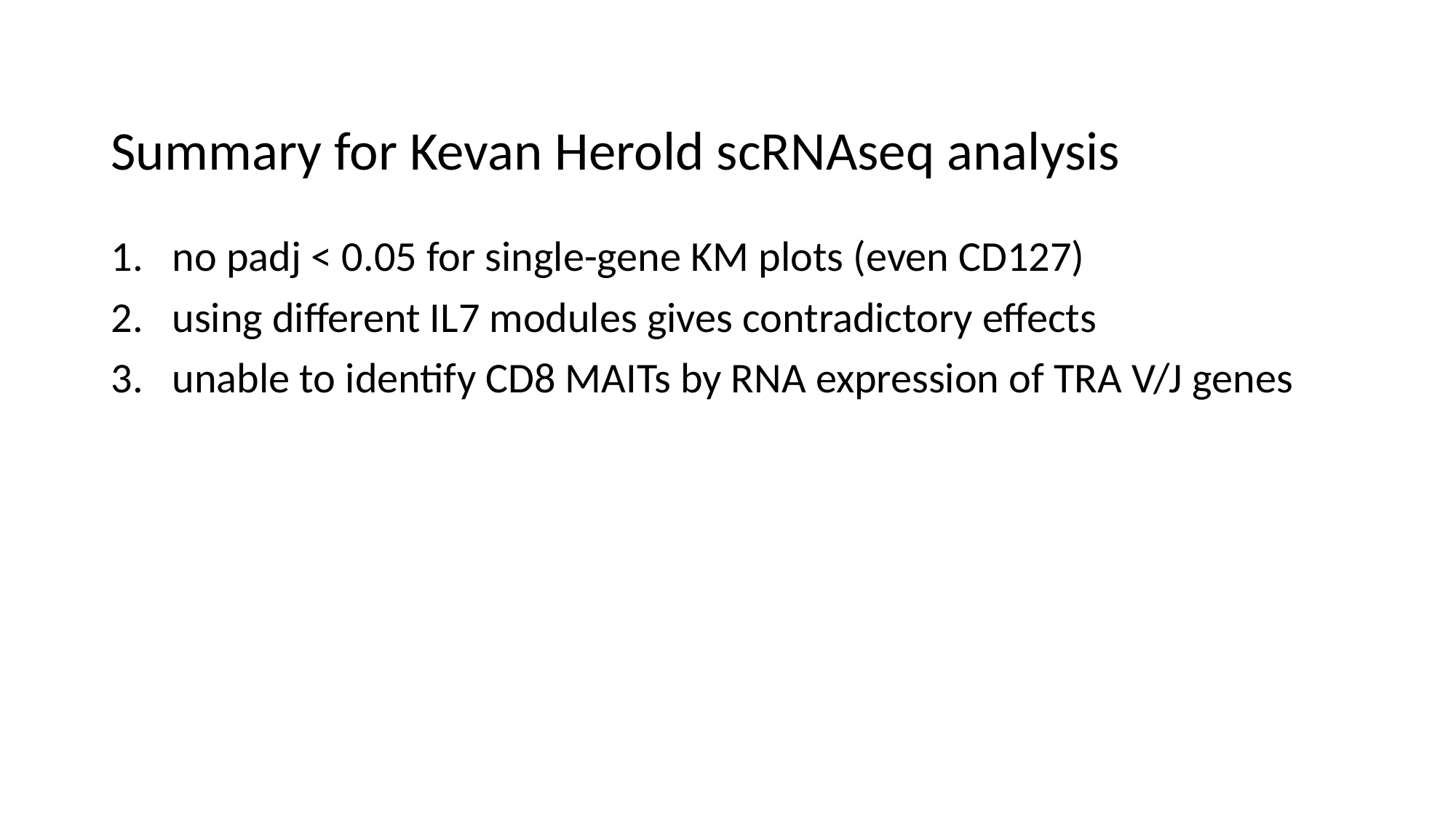

# Summary for Kevan Herold scRNAseq analysis
no padj < 0.05 for single-gene KM plots (even CD127)
using different IL7 modules gives contradictory effects
unable to identify CD8 MAITs by RNA expression of TRA V/J genes